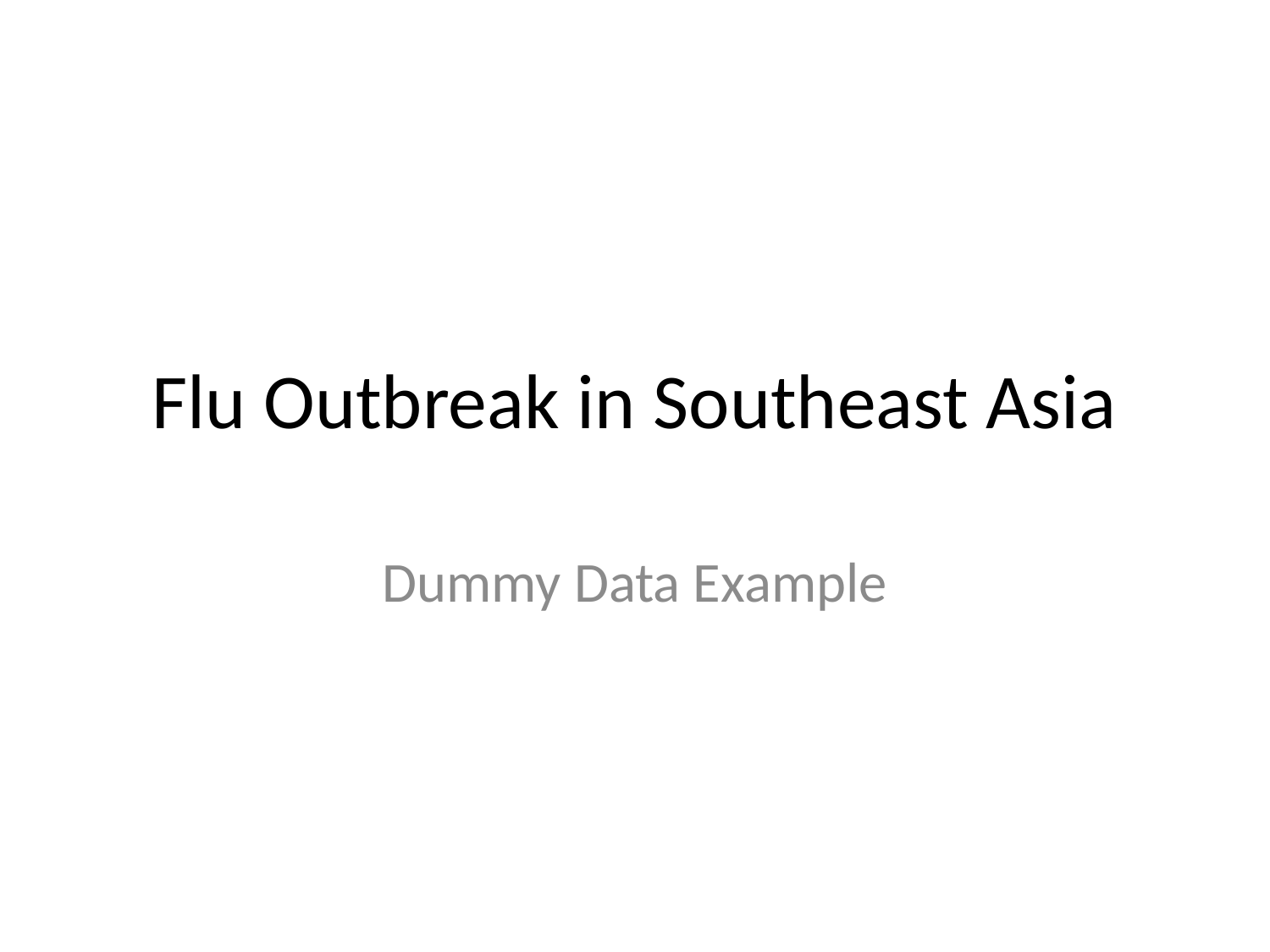

# Flu Outbreak in Southeast Asia
Dummy Data Example